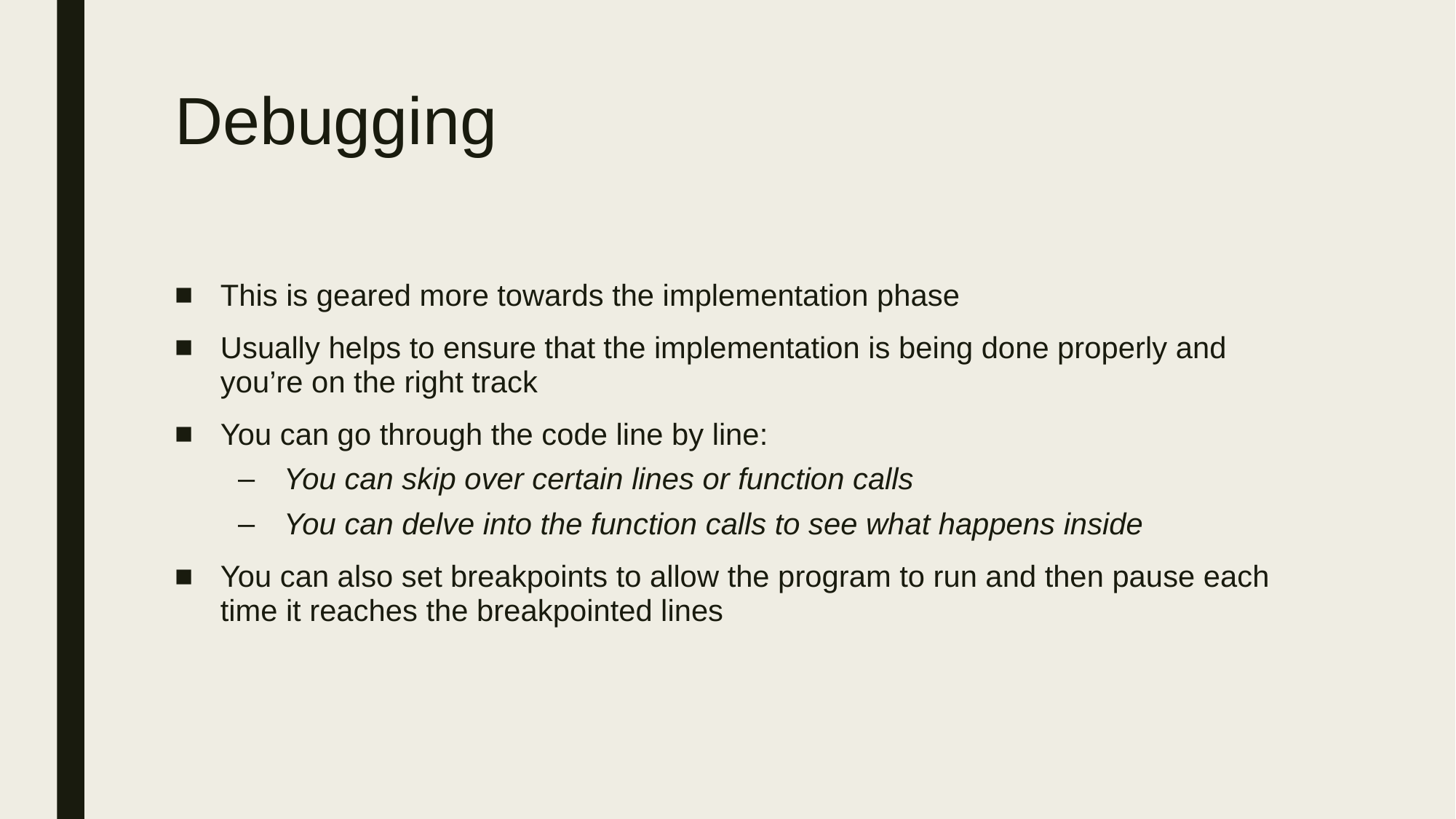

# Debugging
This is geared more towards the implementation phase
Usually helps to ensure that the implementation is being done properly and you’re on the right track
You can go through the code line by line:
You can skip over certain lines or function calls
You can delve into the function calls to see what happens inside
You can also set breakpoints to allow the program to run and then pause each time it reaches the breakpointed lines